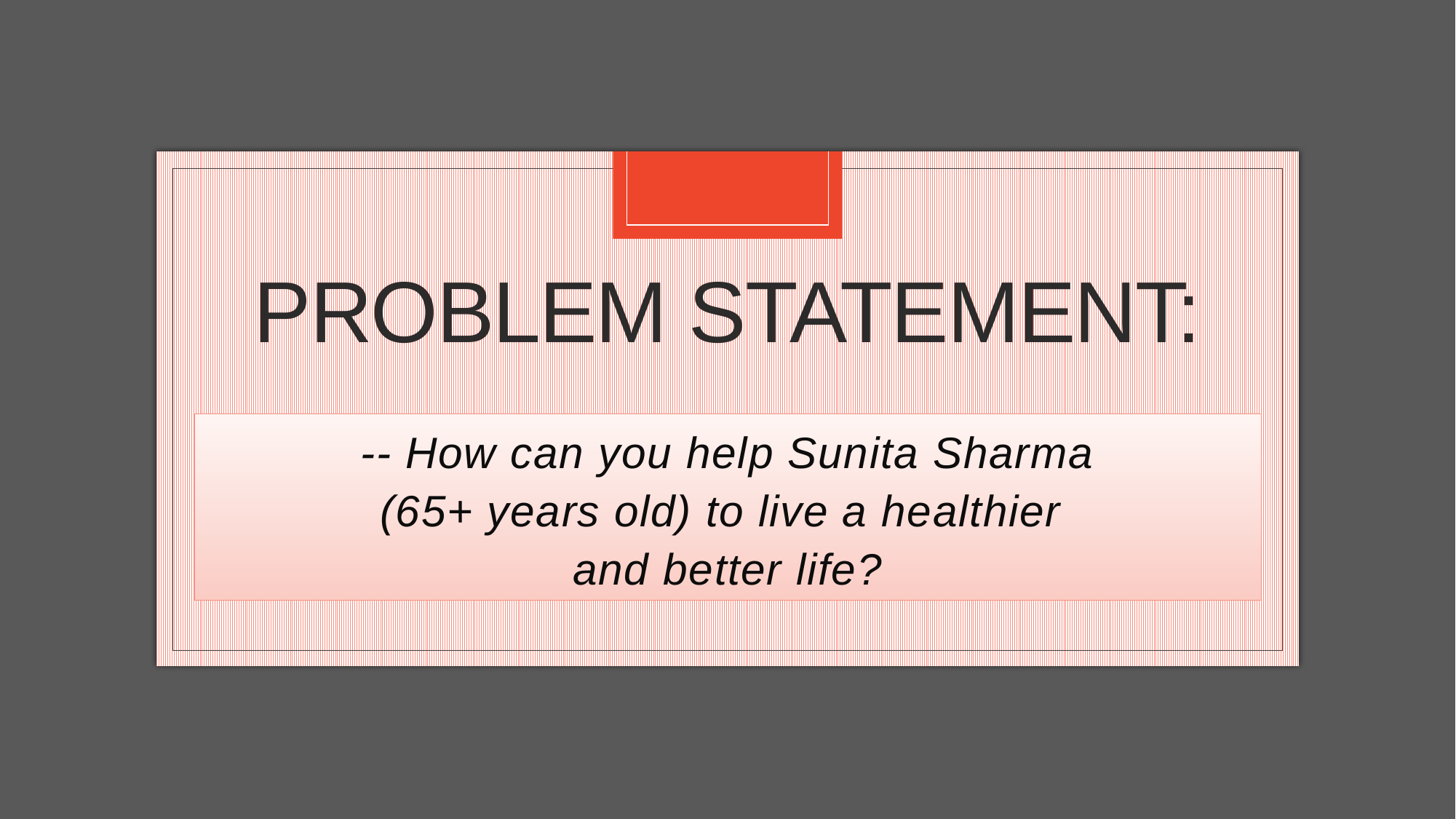

# Problem statement:
-- How can you help Sunita Sharma
(65+ years old) to live a healthier
and better life?